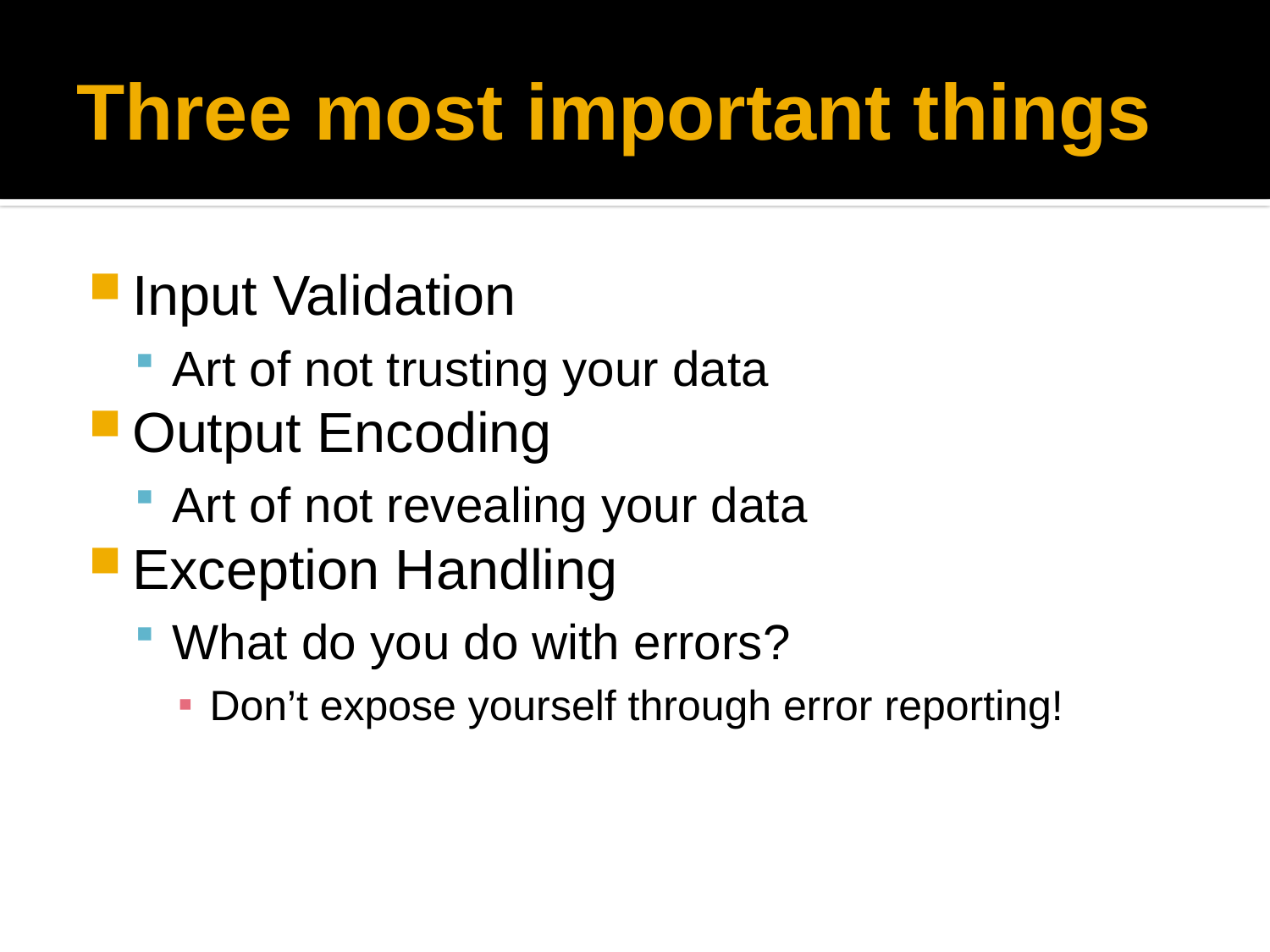

# Three most important things
Input Validation
Art of not trusting your data
Output Encoding
Art of not revealing your data
Exception Handling
What do you do with errors?
Don’t expose yourself through error reporting!